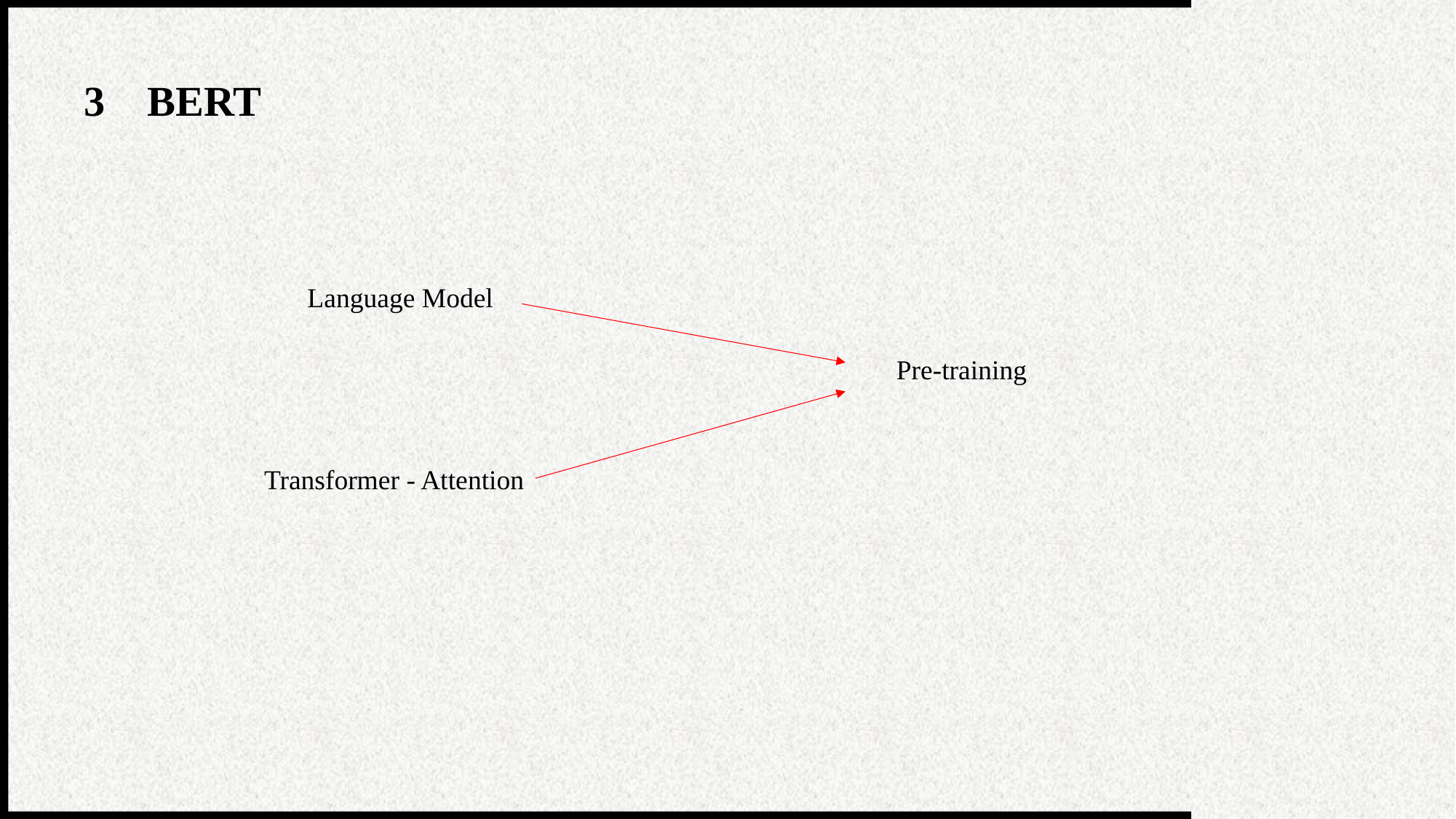

3    BERT
Language Model
Pre-training
Transformer - Attention